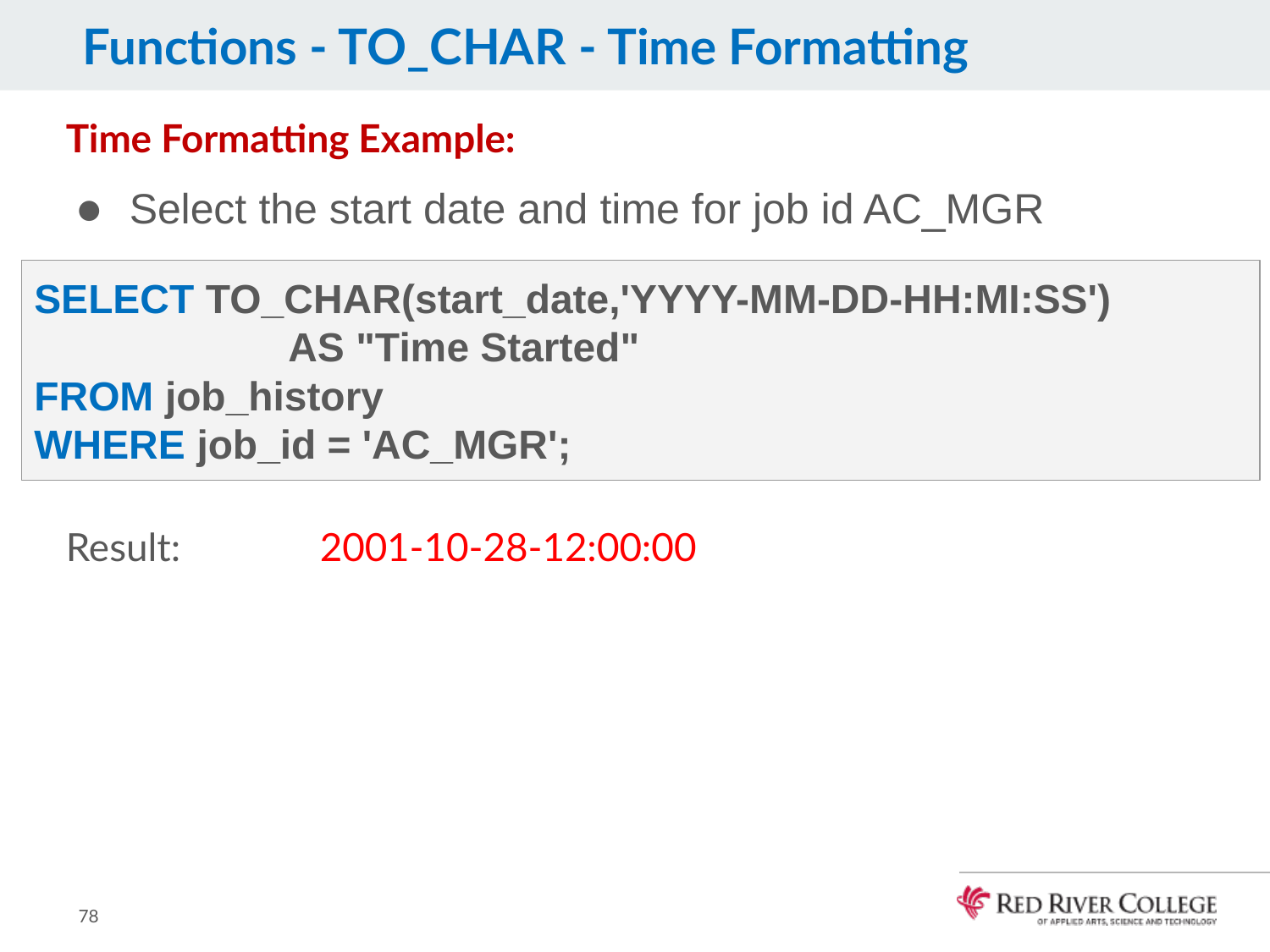

# Functions - TO_CHAR - Time Formatting
Time Formatting Example:
Select the start date and time for job id AC_MGR

Result: 		2001-10-28-12:00:00

SELECT TO_CHAR(start_date,'YYYY-MM-DD-HH:MI:SS')
		AS "Time Started"
FROM job_history
WHERE job_id = 'AC_MGR';
78